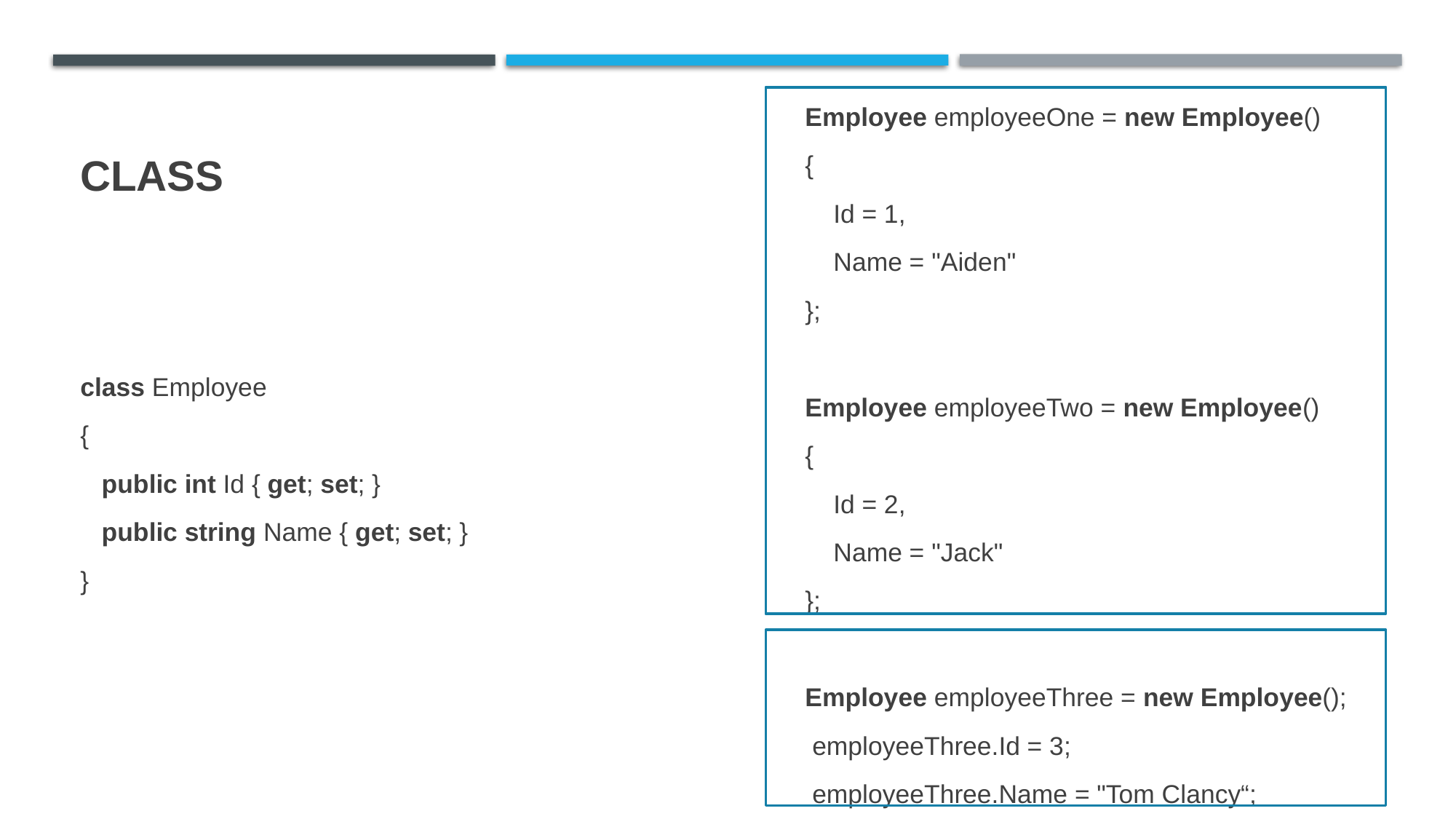

# Class
    Employee employeeOne = new Employee()
    {
        Id = 1,
        Name = "Aiden"
    };

    Employee employeeTwo = new Employee()
    {
        Id = 2,
        Name = "Jack"
    };

    Employee employeeThree = new Employee();
     employeeThree.Id = 3;
     employeeThree.Name = "Tom Clancy“;

class Employee
{
   public int Id { get; set; }
   public string Name { get; set; }
}